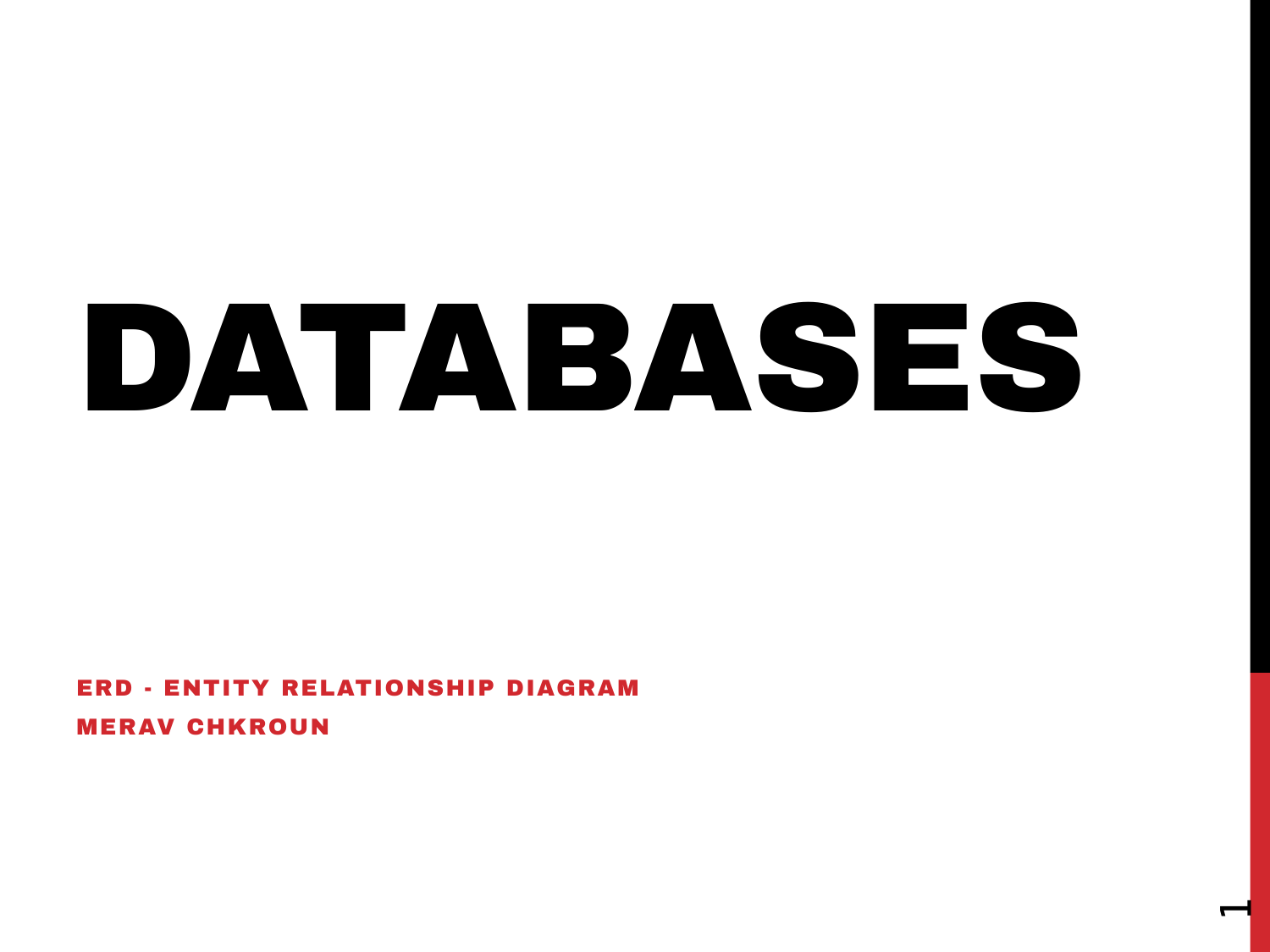

# Databases
Erd - Entity Relationship diagram
Merav Chkroun
1